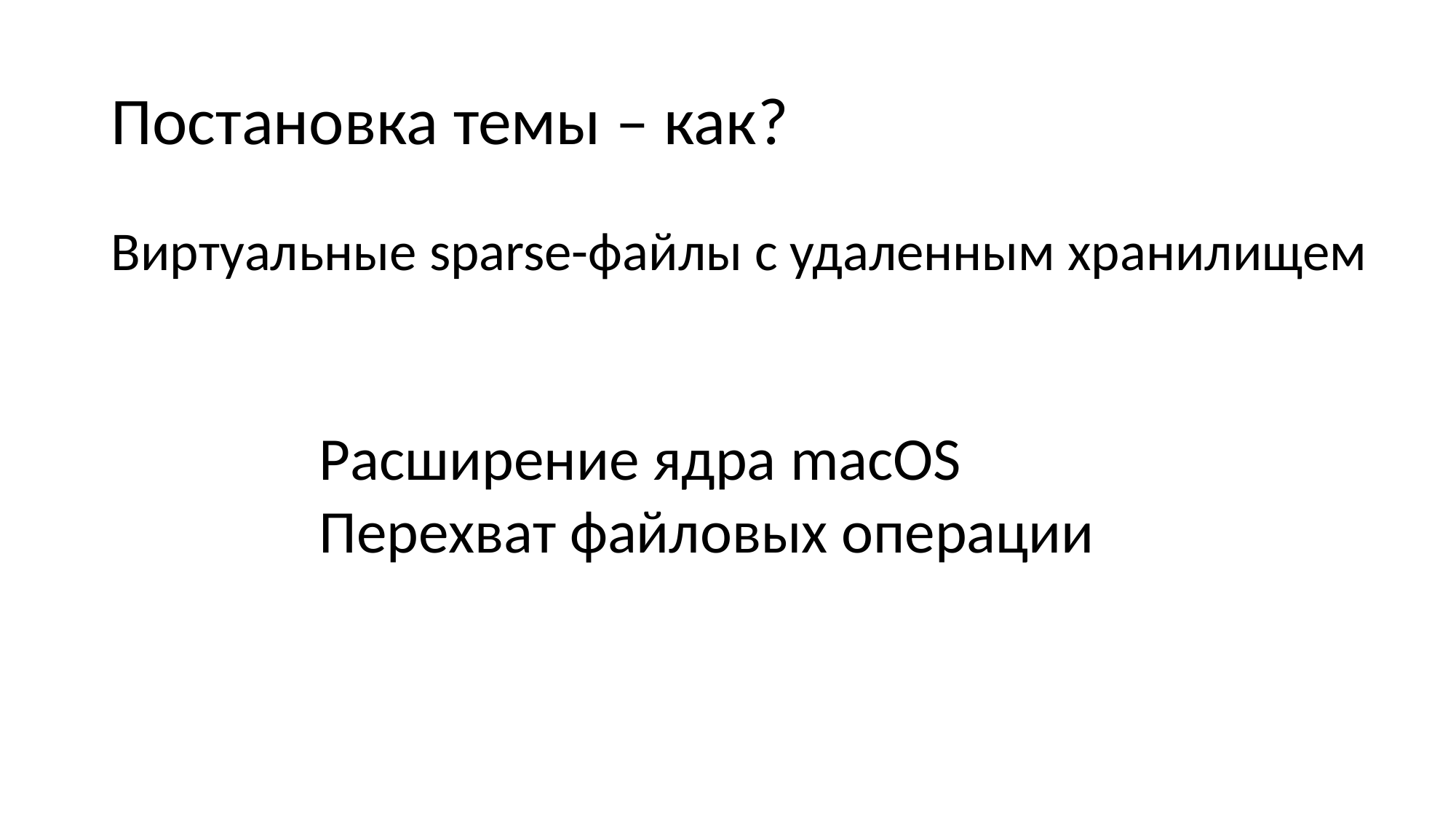

# Постановка темы – как?
Виртуальные sparse-файлы с удаленным хранилищем

Расширение ядра macOS
Перехват файловых операции